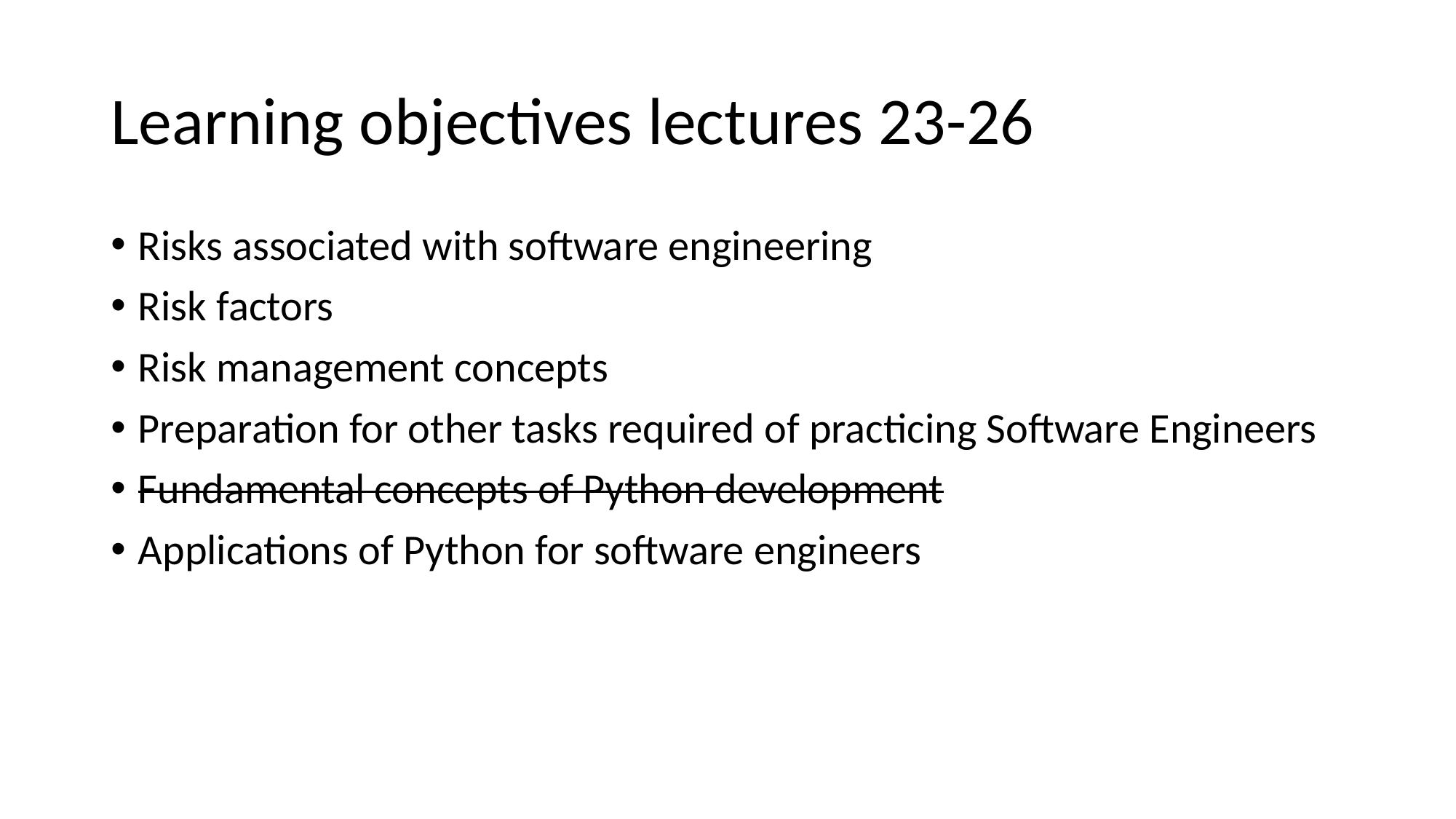

# Learning objectives lectures 23-26
Risks associated with software engineering
Risk factors
Risk management concepts
Preparation for other tasks required of practicing Software Engineers
Fundamental concepts of Python development
Applications of Python for software engineers